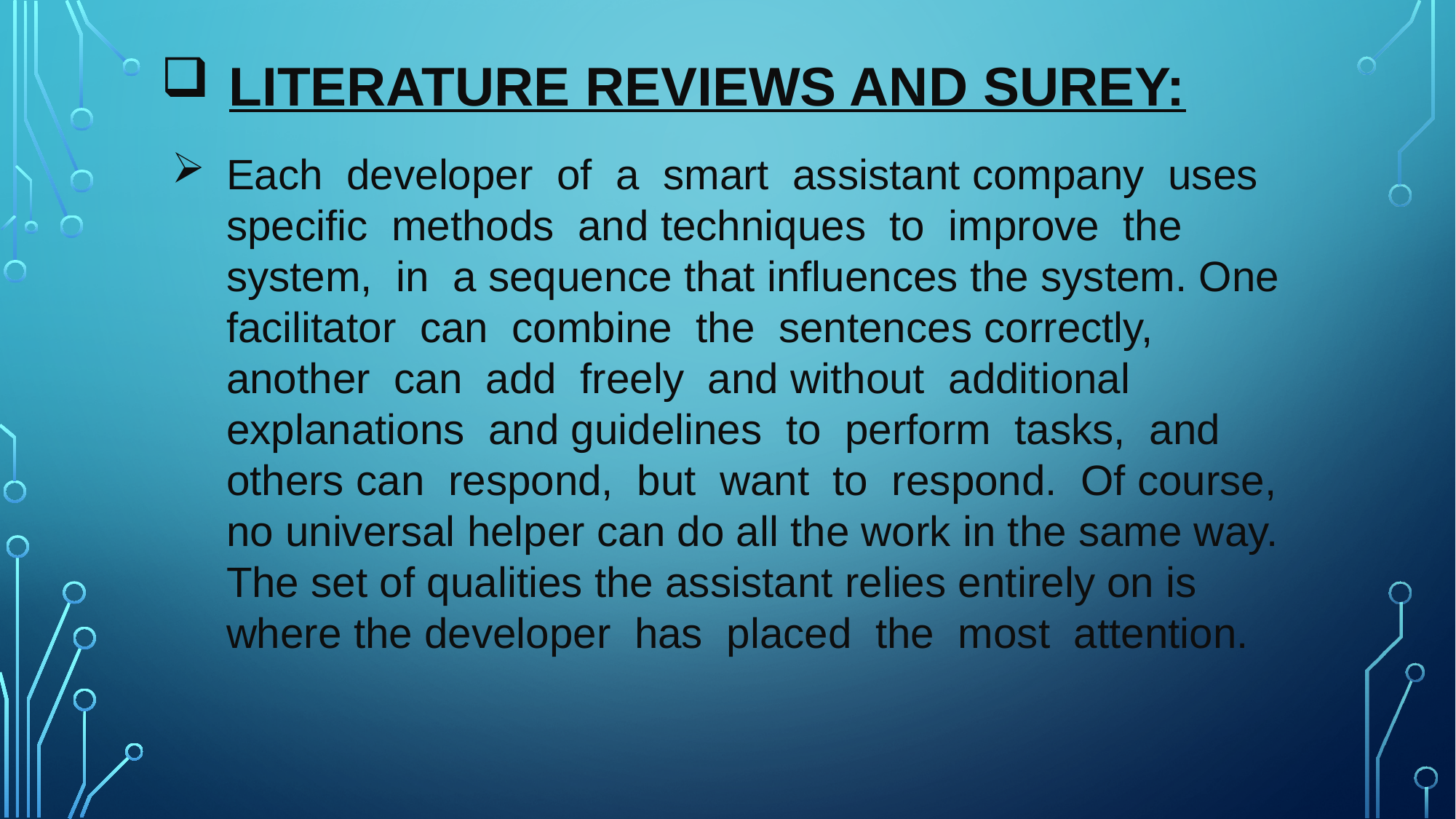

LITERATURE REVIEWS AND SUREY:

Each  developer  of  a  smart  assistant company  uses  specific  methods  and techniques  to  improve  the  system,  in  a sequence that influences the system. One facilitator  can  combine  the  sentences correctly,  another  can  add  freely  and without  additional  explanations  and guidelines  to  perform  tasks,  and  others can  respond,  but  want  to  respond.  Of course, no universal helper can do all the work in the same way. The set of qualities the assistant relies entirely on is where the developer  has  placed  the  most  attention.